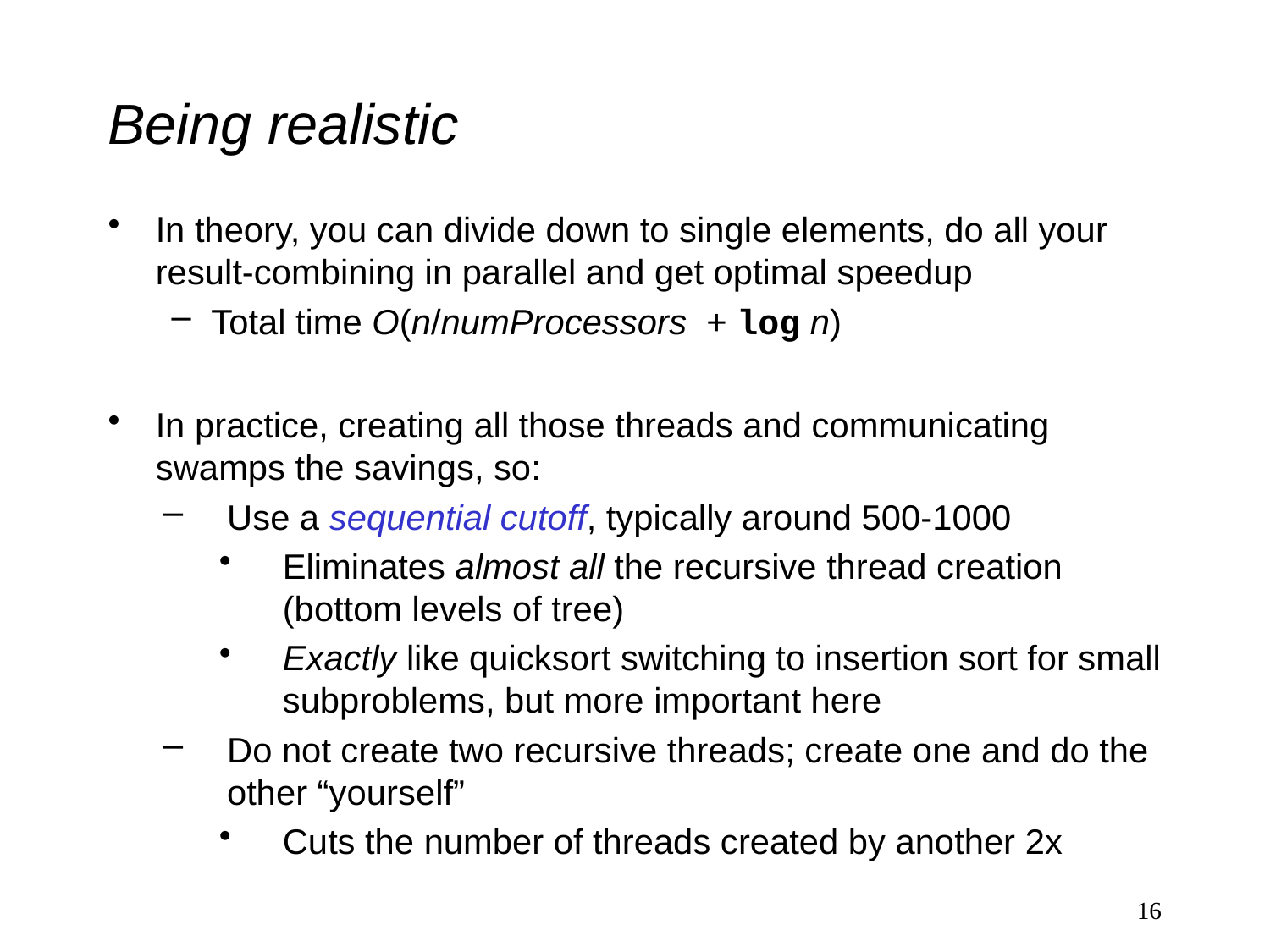

# Being realistic
In theory, you can divide down to single elements, do all your result-combining in parallel and get optimal speedup
Total time O(n/numProcessors  + log n)

In practice, creating all those threads and communicating swamps the savings, so:
Use a sequential cutoff, typically around 500-1000
Eliminates almost all the recursive thread creation (bottom levels of tree)
Exactly like quicksort switching to insertion sort for small subproblems, but more important here
Do not create two recursive threads; create one and do the other “yourself”
Cuts the number of threads created by another 2x
16